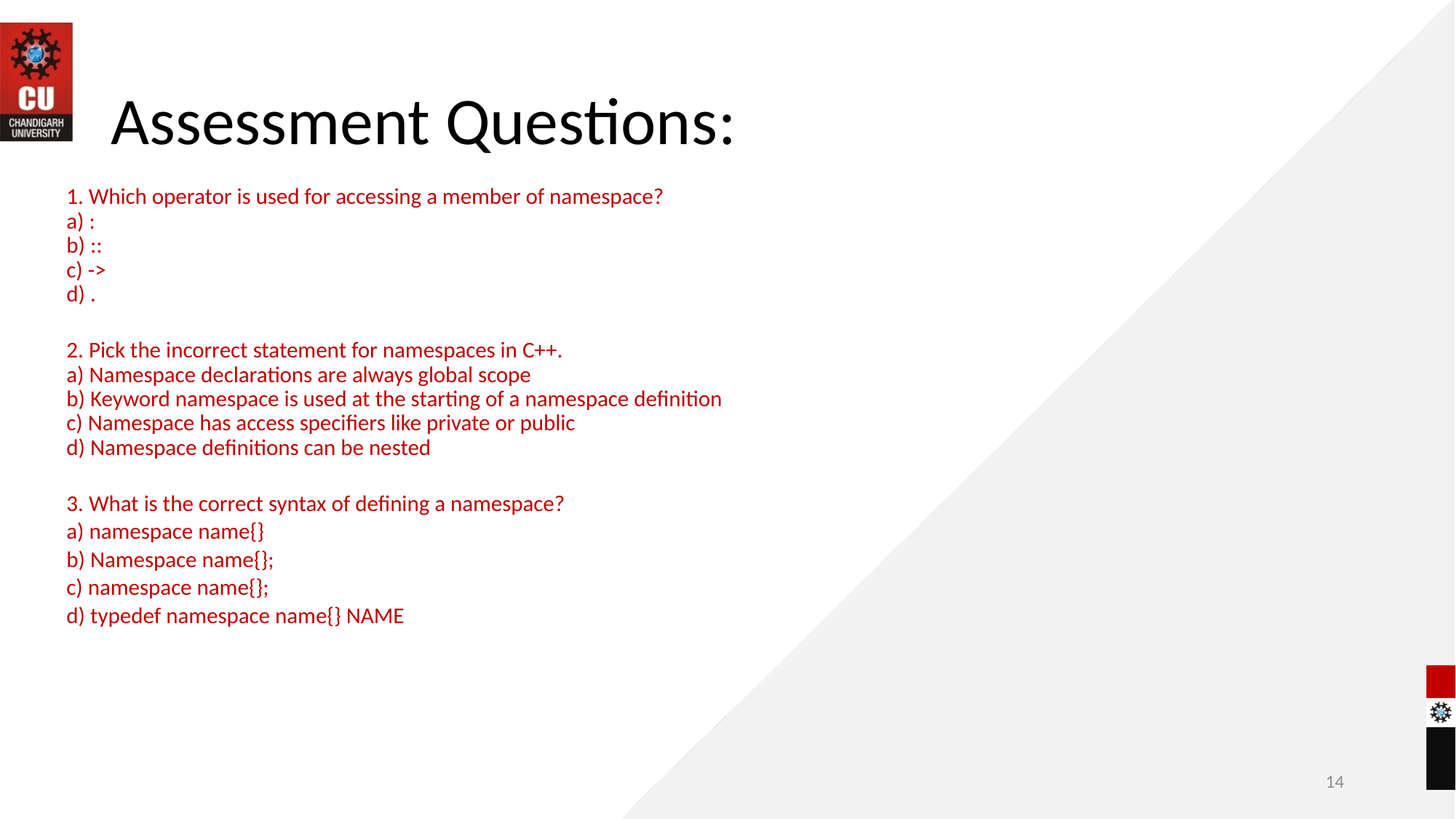

# Assessment Questions:
1. Which operator is used for accessing a member of namespace?
a) :
b) ::
c) ->
d) .

2. Pick the incorrect statement for namespaces in C++.
a) Namespace declarations are always global scope
b) Keyword namespace is used at the starting of a namespace definition
c) Namespace has access specifiers like private or public
d) Namespace definitions can be nested

3. What is the correct syntax of defining a namespace?
a) namespace name{}
b) Namespace name{};
c) namespace name{};
d) typedef namespace name{} NAME

14